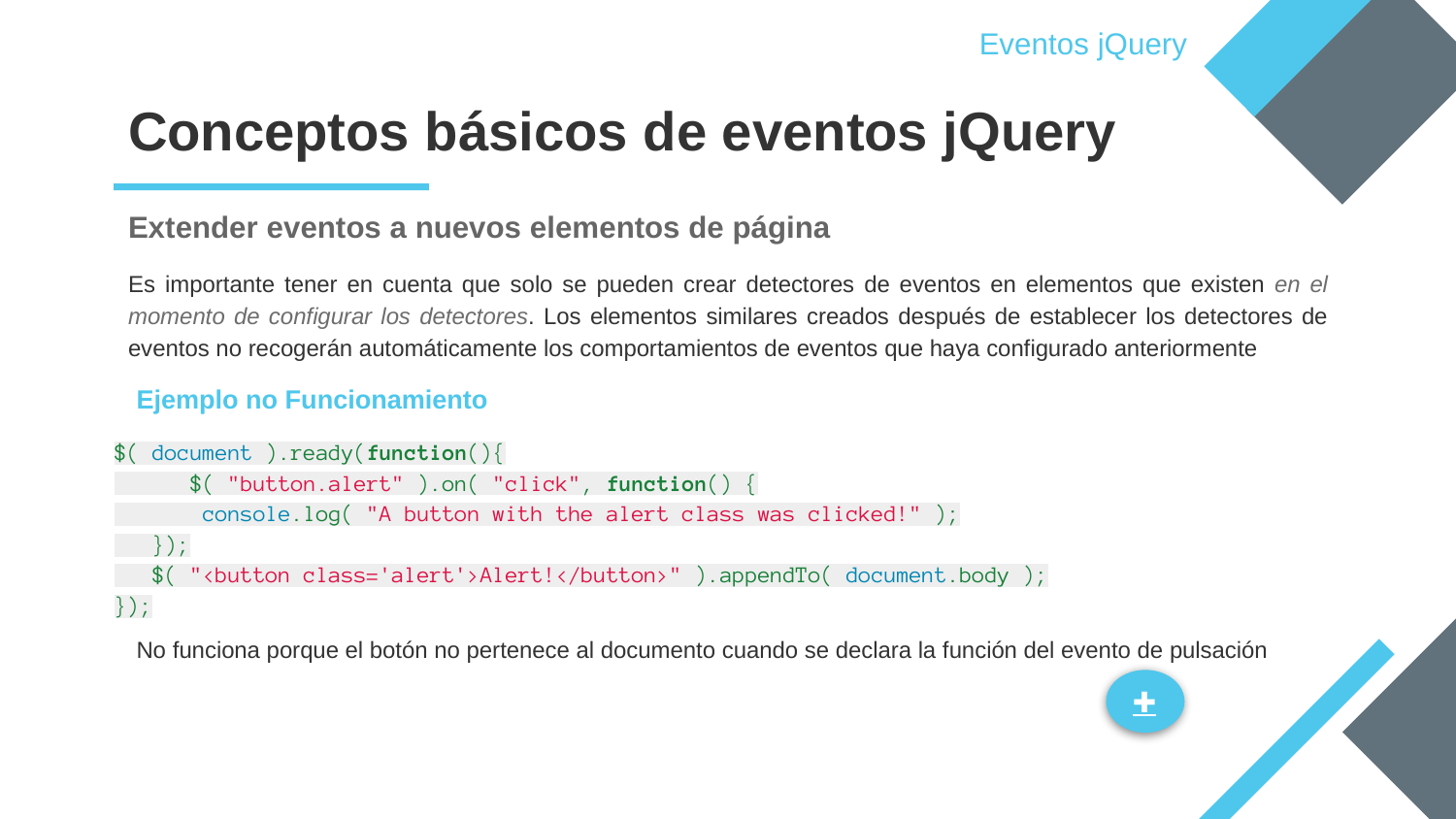

Eventos jQuery
# Conceptos básicos de eventos jQuery
Extender eventos a nuevos elementos de página
Es importante tener en cuenta que solo se pueden crear detectores de eventos en elementos que existen en el momento de configurar los detectores. Los elementos similares creados después de establecer los detectores de eventos no recogerán automáticamente los comportamientos de eventos que haya configurado anteriormente

Ejemplo no Funcionamiento

$( document ).ready(function(){
      $( "button.alert" ).on( "click", function() {
       console.log( "A button with the alert class was clicked!" );
   });
   $( "<button class='alert'>Alert!</button>" ).appendTo( document.body );
});
No funciona porque el botón no pertenece al documento cuando se declara la función del evento de pulsación

✚